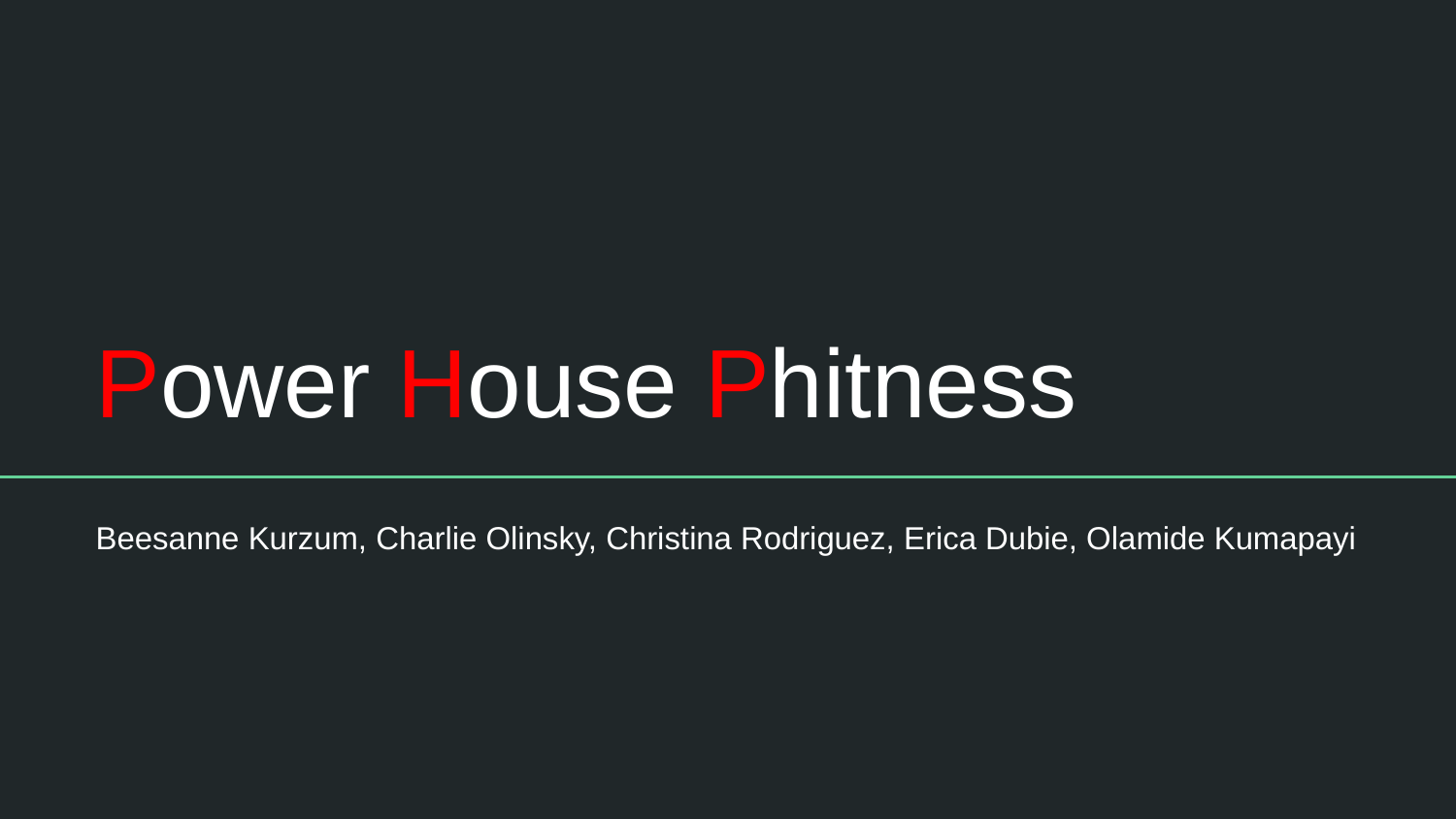

# Power House Phitness
Beesanne Kurzum, Charlie Olinsky, Christina Rodriguez, Erica Dubie, Olamide Kumapayi